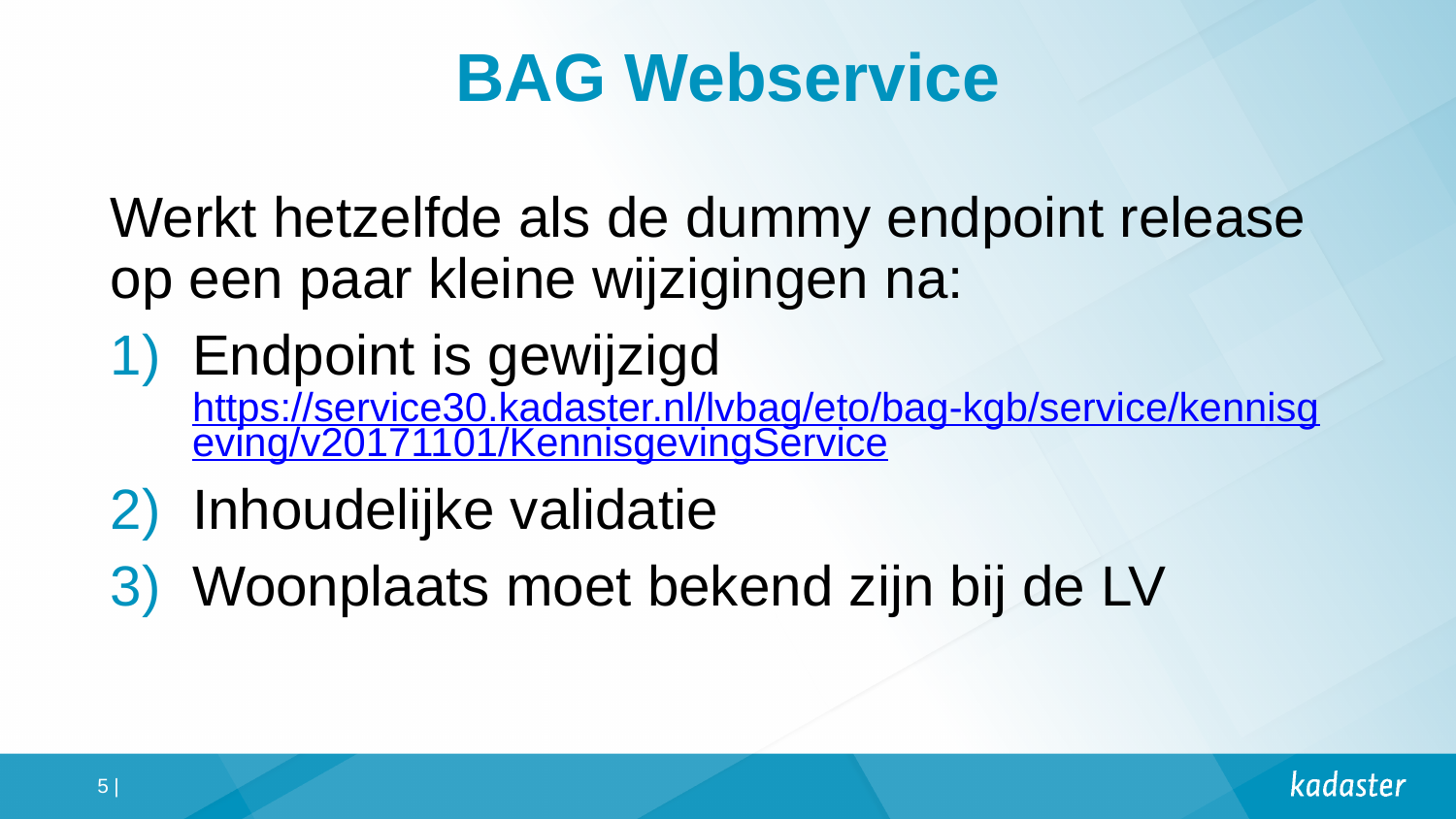

# BAG Webservice
Werkt hetzelfde als de dummy endpoint release op een paar kleine wijzigingen na:
Endpoint is gewijzigd
https://service30.kadaster.nl/lvbag/eto/bag-kgb/service/kennisgeving/v20171101/KennisgevingService
Inhoudelijke validatie
Woonplaats moet bekend zijn bij de LV